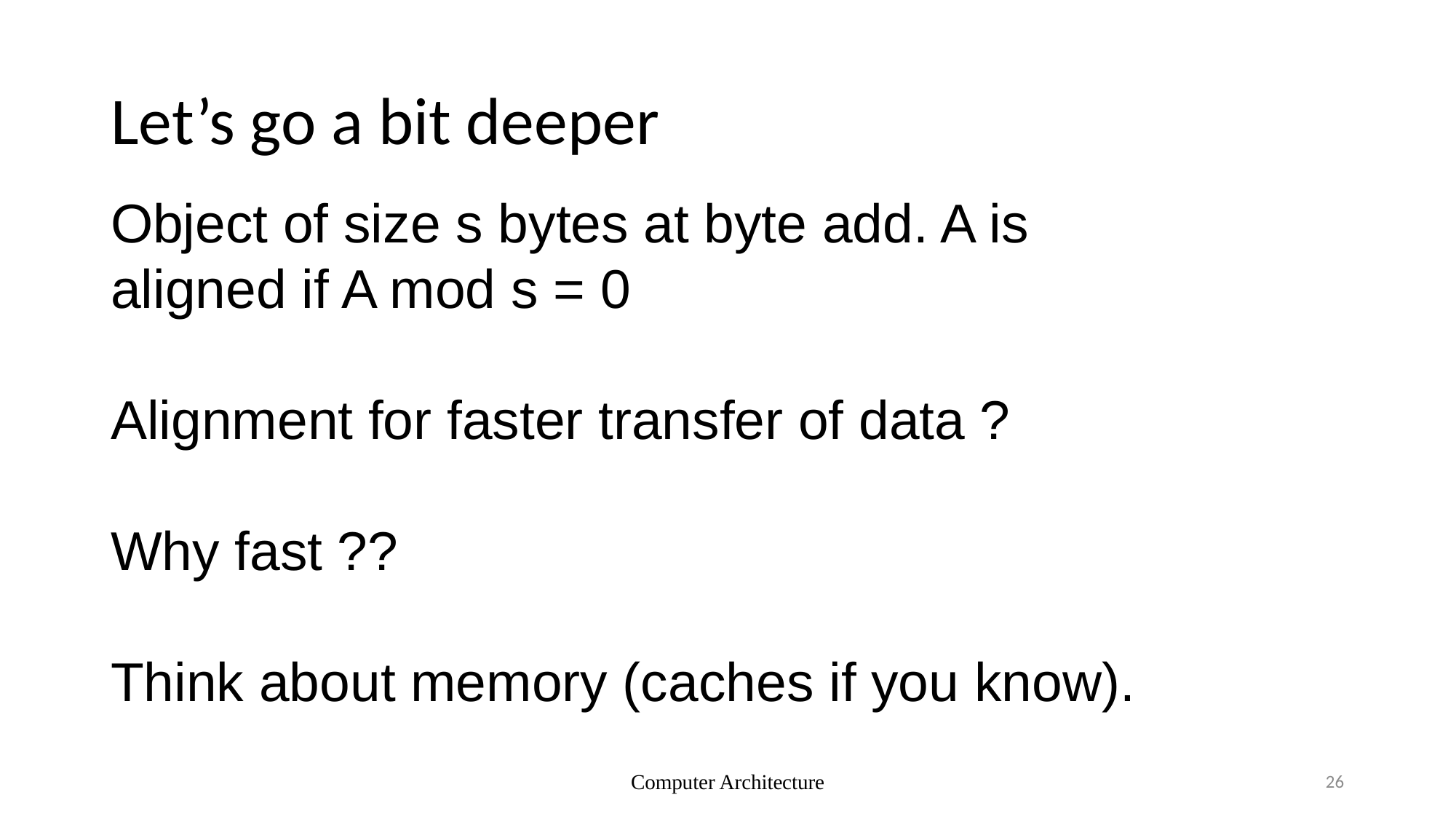

# Let’s go a bit deeper
Object of size s bytes at byte add. A is aligned if A mod s = 0

Alignment for faster transfer of data ?

Why fast ??

Think about memory (caches if you know).
Computer Architecture
26